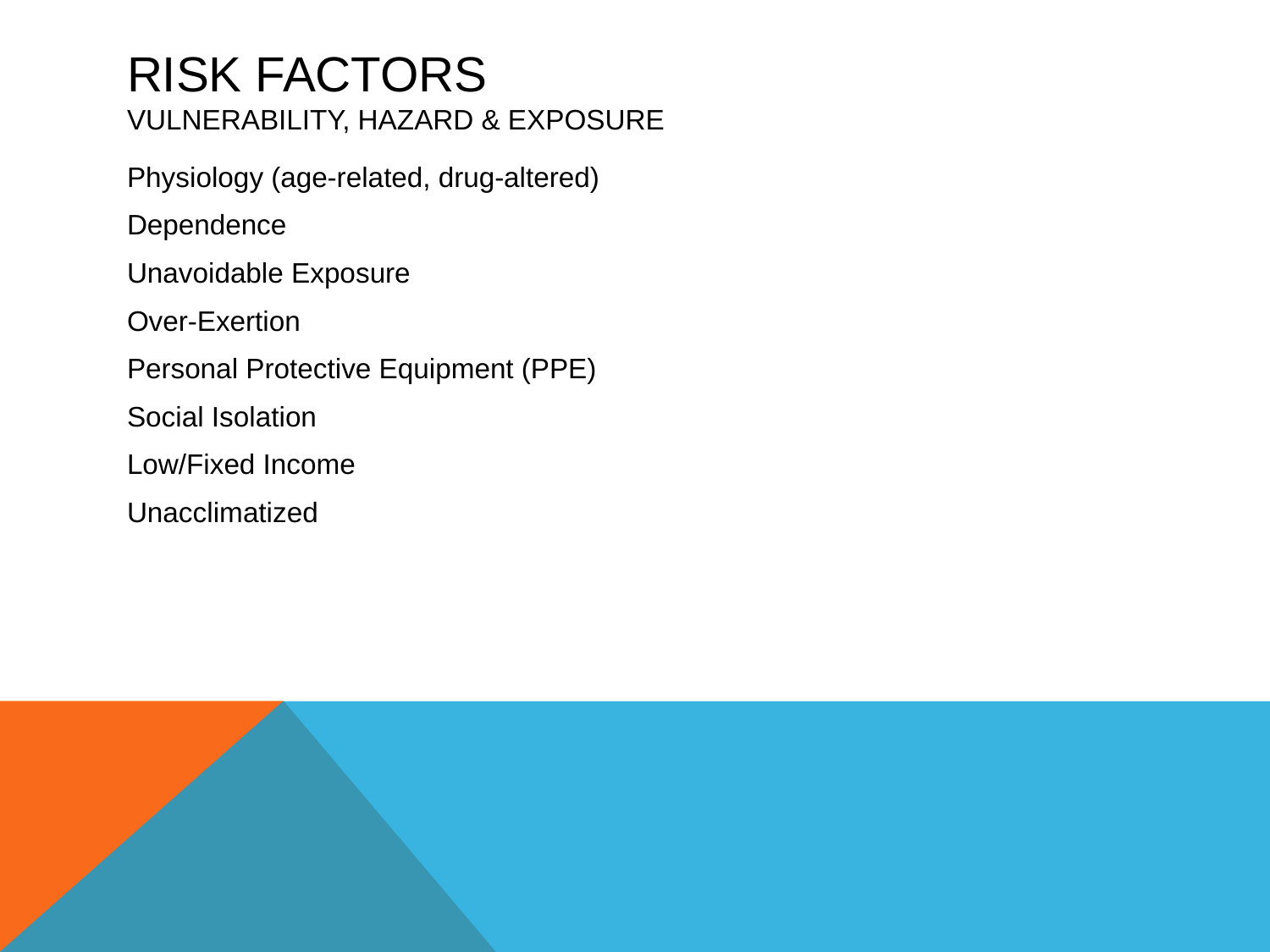

# Risk Factors vulnerability, Hazard & Exposure
Physiology (age-related, drug-altered)
Dependence
Unavoidable Exposure
Over-Exertion
Personal Protective Equipment (PPE)
Social Isolation
Low/Fixed Income
Unacclimatized